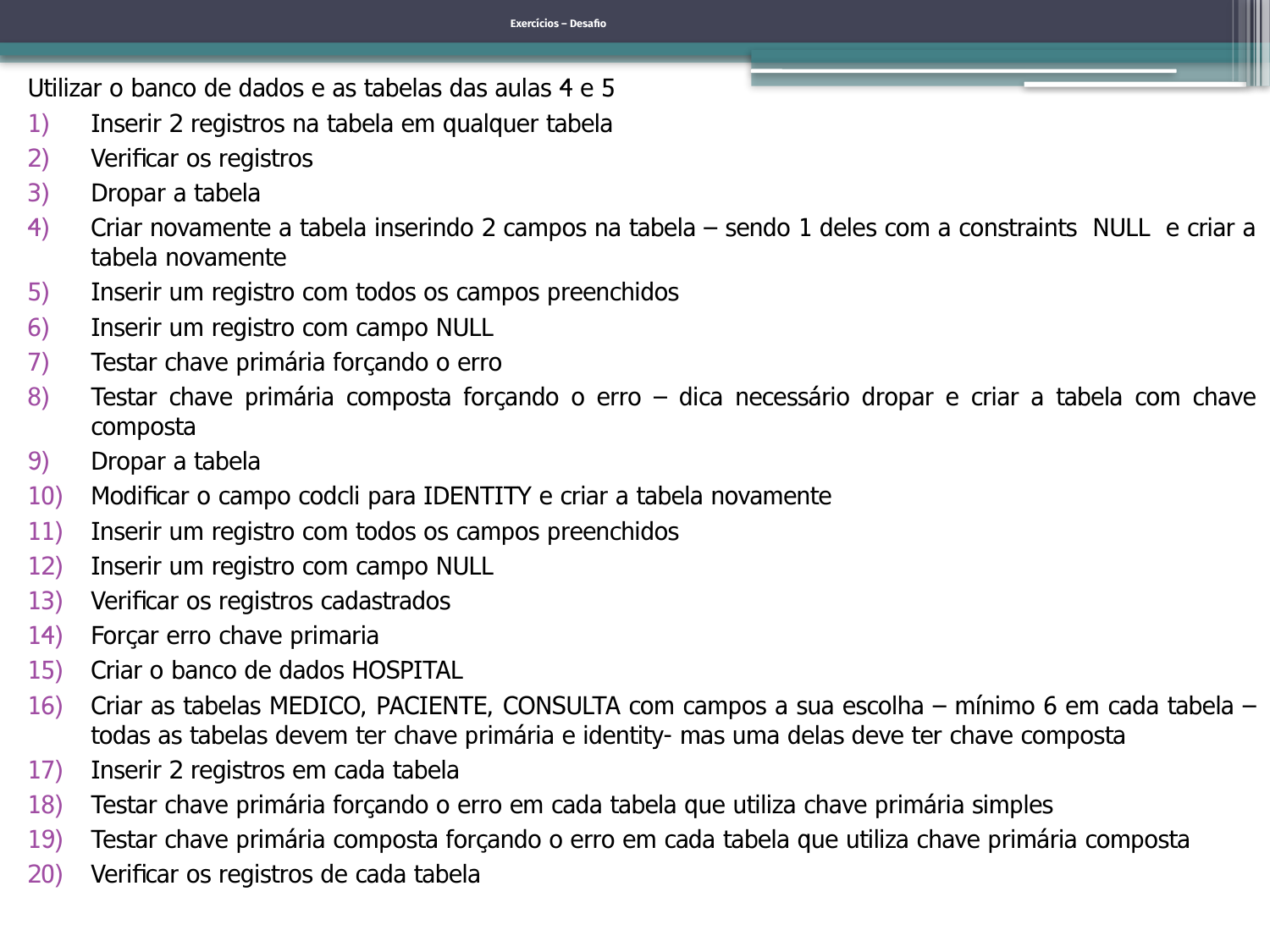

# Exercícios – Desafio
Utilizar o banco de dados e as tabelas das aulas 4 e 5
Inserir 2 registros na tabela em qualquer tabela
Verificar os registros
Dropar a tabela
Criar novamente a tabela inserindo 2 campos na tabela – sendo 1 deles com a constraints  NULL  e criar a tabela novamente
Inserir um registro com todos os campos preenchidos
Inserir um registro com campo NULL
Testar chave primária forçando o erro
Testar chave primária composta forçando o erro – dica necessário dropar e criar a tabela com chave composta
Dropar a tabela
Modificar o campo codcli para IDENTITY e criar a tabela novamente
Inserir um registro com todos os campos preenchidos
Inserir um registro com campo NULL
Verificar os registros cadastrados
Forçar erro chave primaria
Criar o banco de dados HOSPITAL
Criar as tabelas MEDICO, PACIENTE, CONSULTA com campos a sua escolha – mínimo 6 em cada tabela – todas as tabelas devem ter chave primária e identity- mas uma delas deve ter chave composta
Inserir 2 registros em cada tabela
Testar chave primária forçando o erro em cada tabela que utiliza chave primária simples
Testar chave primária composta forçando o erro em cada tabela que utiliza chave primária composta
Verificar os registros de cada tabela